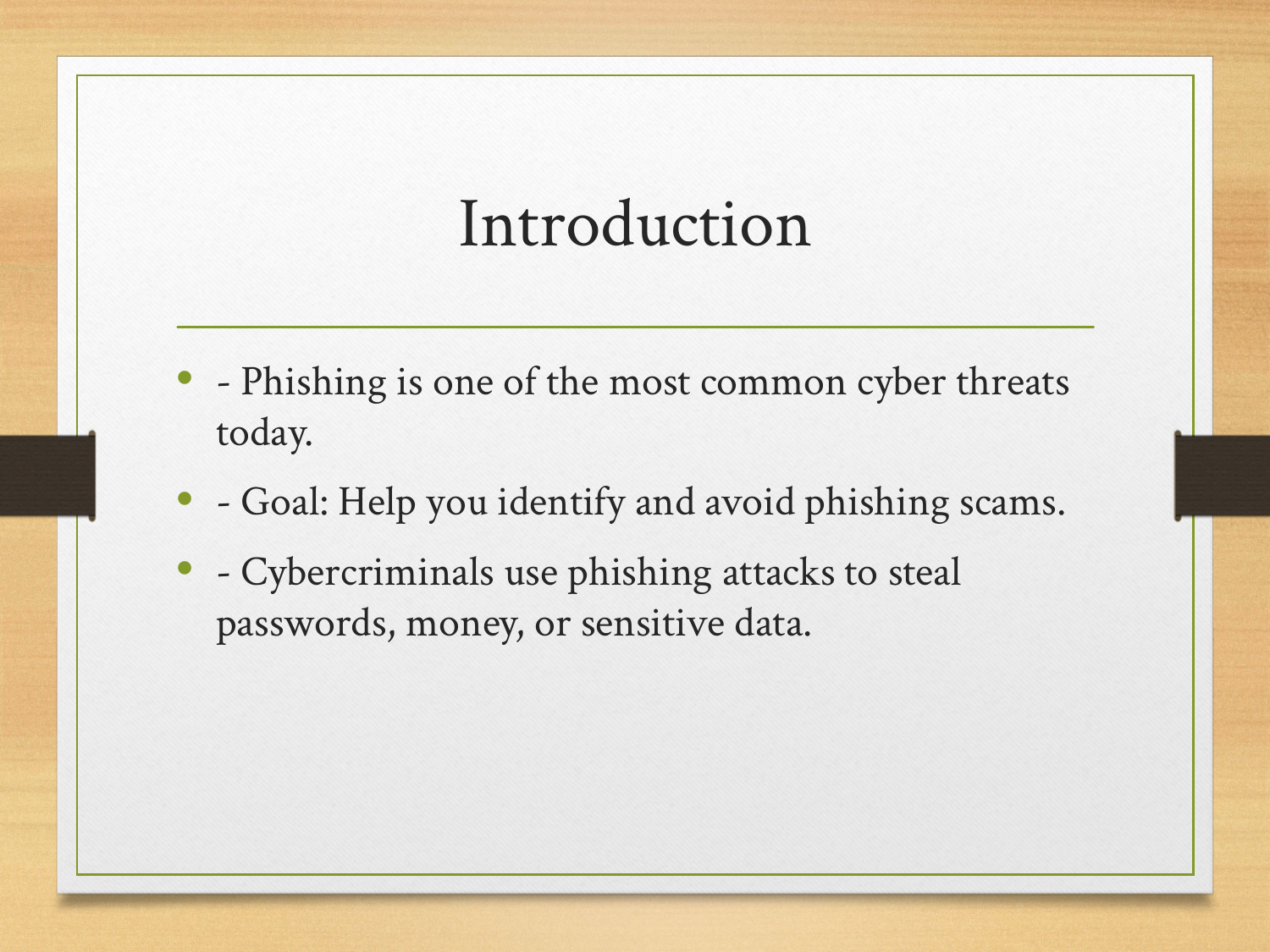

# Introduction
- Phishing is one of the most common cyber threats today.
- Goal: Help you identify and avoid phishing scams.
- Cybercriminals use phishing attacks to steal passwords, money, or sensitive data.